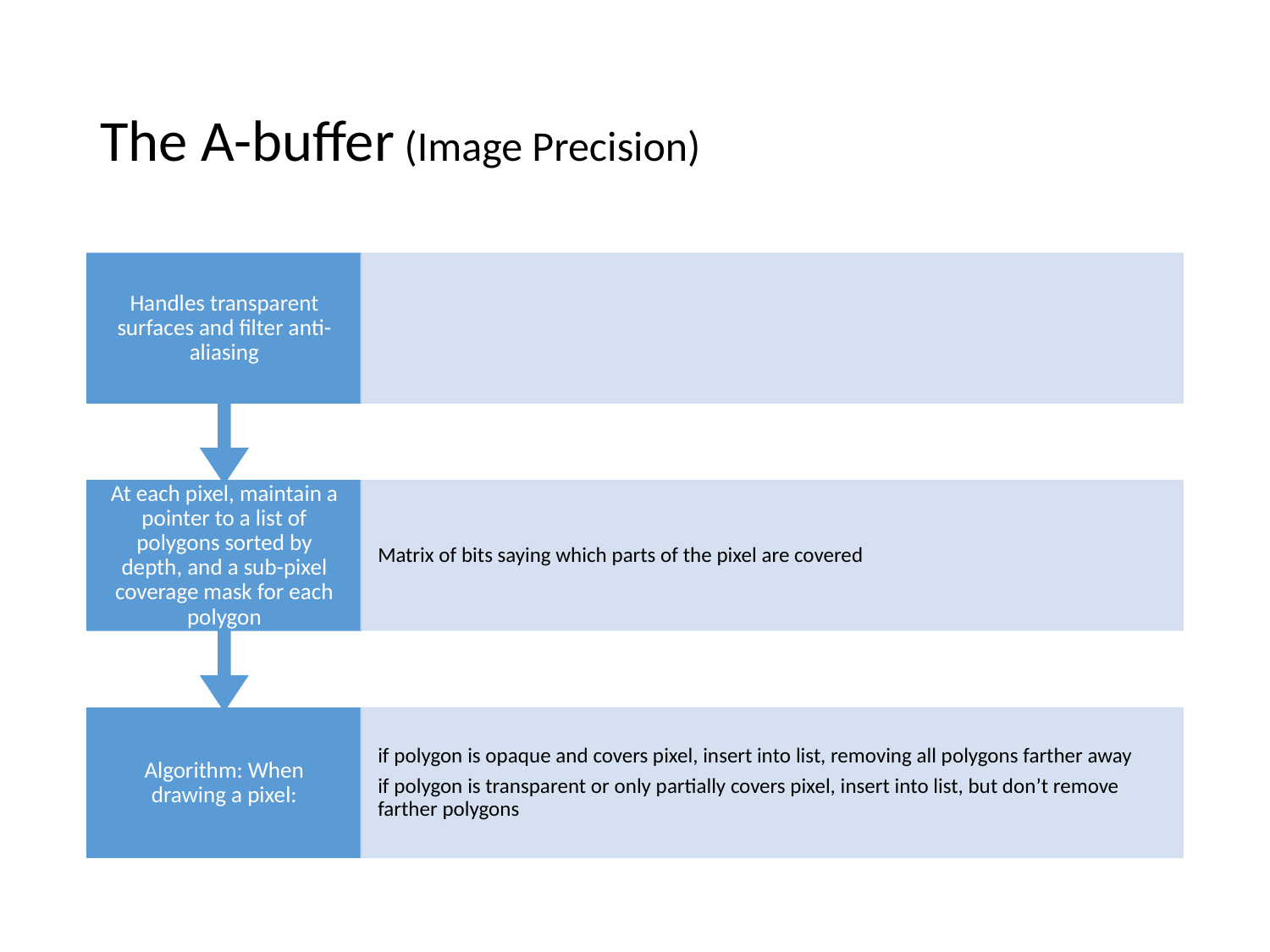

# The A-buffer (Image Precision)
Algorithm: When drawing a pixel:
if polygon is opaque and covers pixel, insert into list, removing all polygons farther away
if polygon is transparent or only partially covers pixel, insert into list, but don’t remove farther polygons
At each pixel, maintain a pointer to a list of polygons sorted by depth, and a sub-pixel coverage mask for each polygon
Matrix of bits saying which parts of the pixel are covered
Handles transparent surfaces and filter anti-aliasing
Handles transparent surfaces and filter anti-aliasing